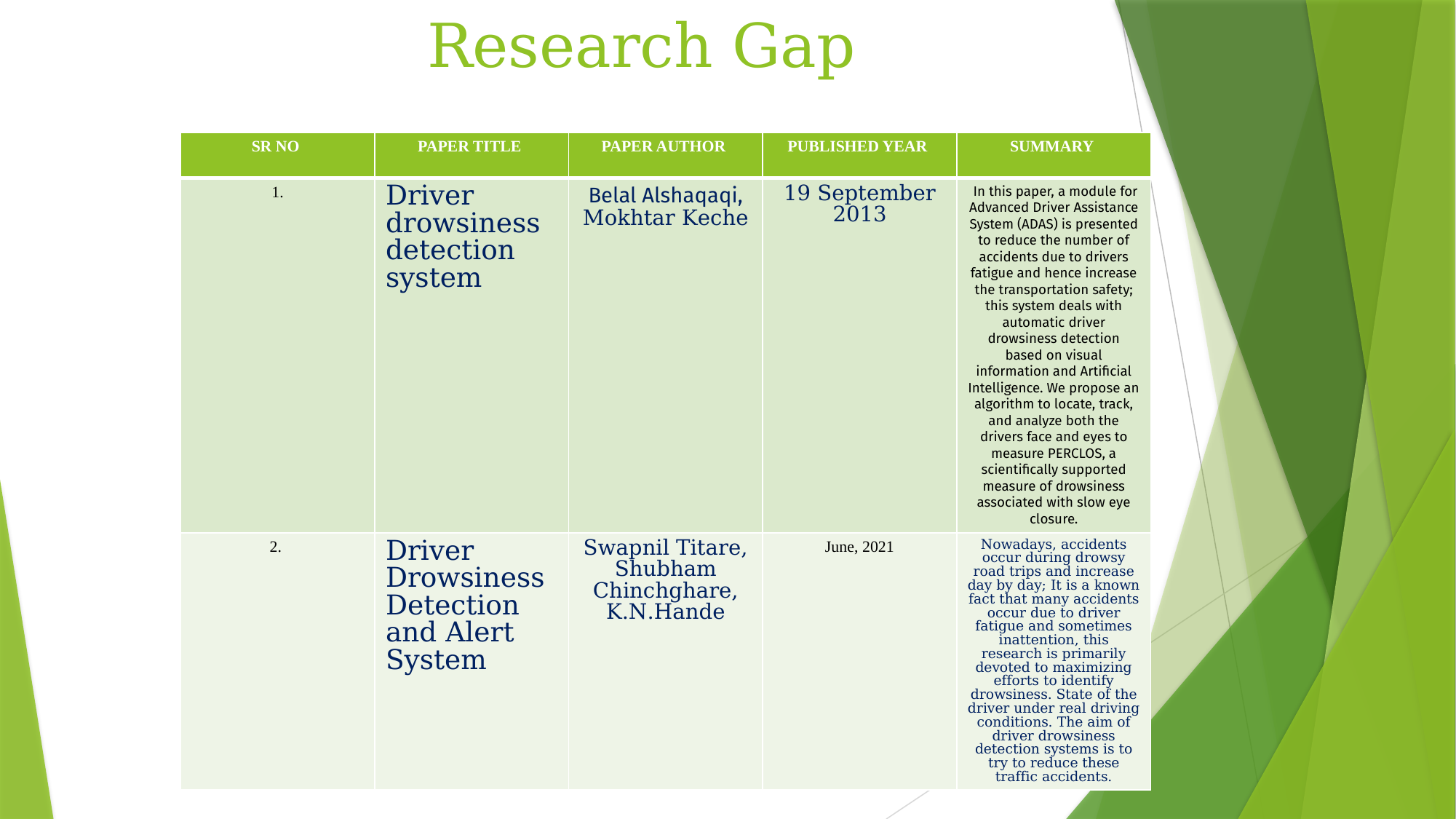

# Research Gap
| SR NO | PAPER TITLE | PAPER AUTHOR | PUBLISHED YEAR | SUMMARY |
| --- | --- | --- | --- | --- |
| 1. | Driver drowsiness detection system | Belal Alshaqaqi, Mokhtar Keche | 19 September 2013 | In this paper, a module for Advanced Driver Assistance System (ADAS) is presented to reduce the number of accidents due to drivers fatigue and hence increase the transportation safety; this system deals with automatic driver drowsiness detection based on visual information and Artificial Intelligence. We propose an algorithm to locate, track, and analyze both the drivers face and eyes to measure PERCLOS, a scientifically supported measure of drowsiness associated with slow eye closure. |
| 2. | Driver Drowsiness Detection and Alert System | Swapnil Titare, Shubham Chinchghare, K.N.Hande | June, 2021 | Nowadays, accidents occur during drowsy road trips and increase day by day; It is a known fact that many accidents occur due to driver fatigue and sometimes inattention, this research is primarily devoted to maximizing efforts to identify drowsiness. State of the driver under real driving conditions. The aim of driver drowsiness detection systems is to try to reduce these traffic accidents. |